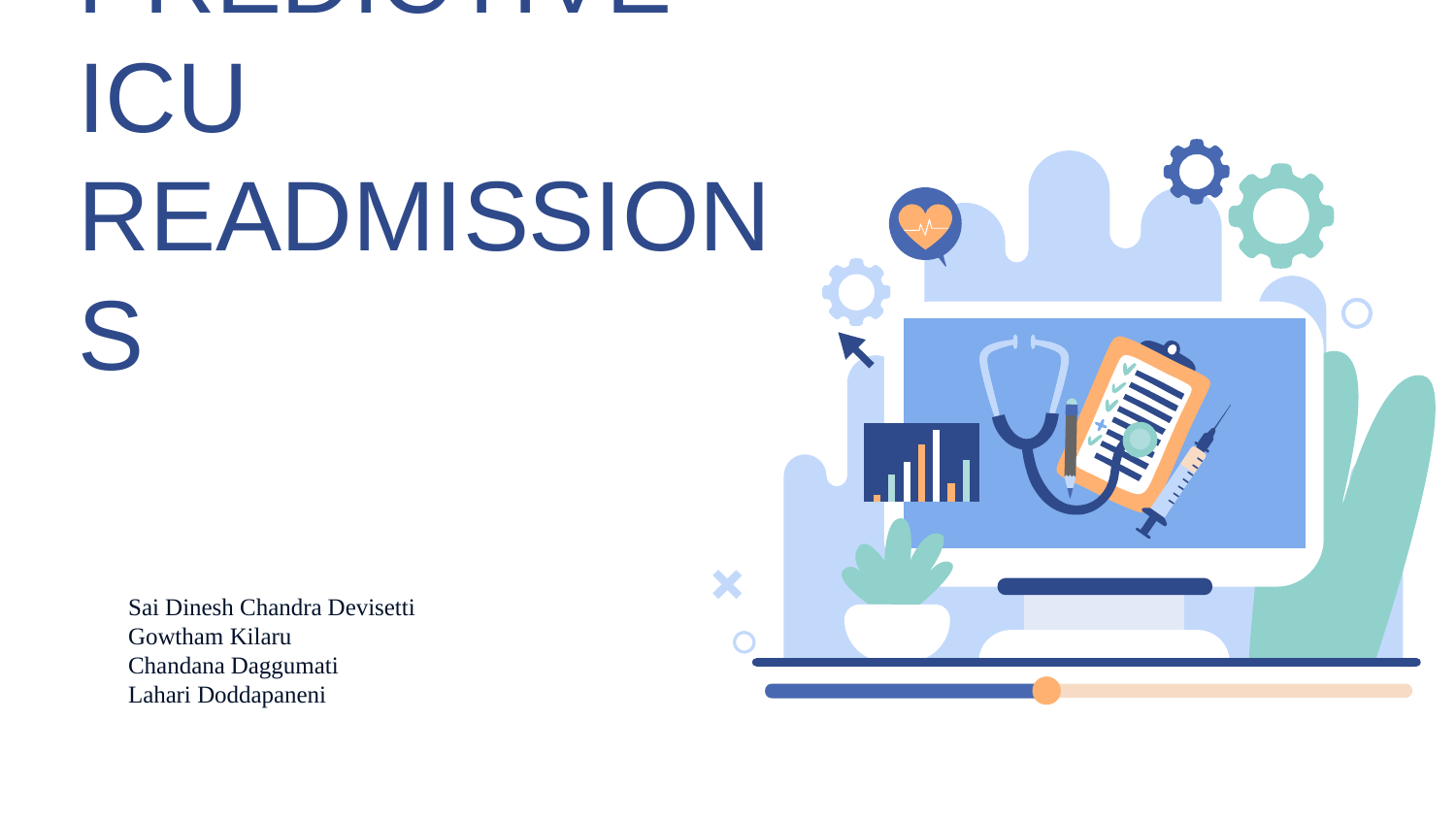

# PREDICTIVE ICU READMISSIONS

Sai Dinesh Chandra Devisetti
Gowtham Kilaru
Chandana Daggumati
Lahari Doddapaneni